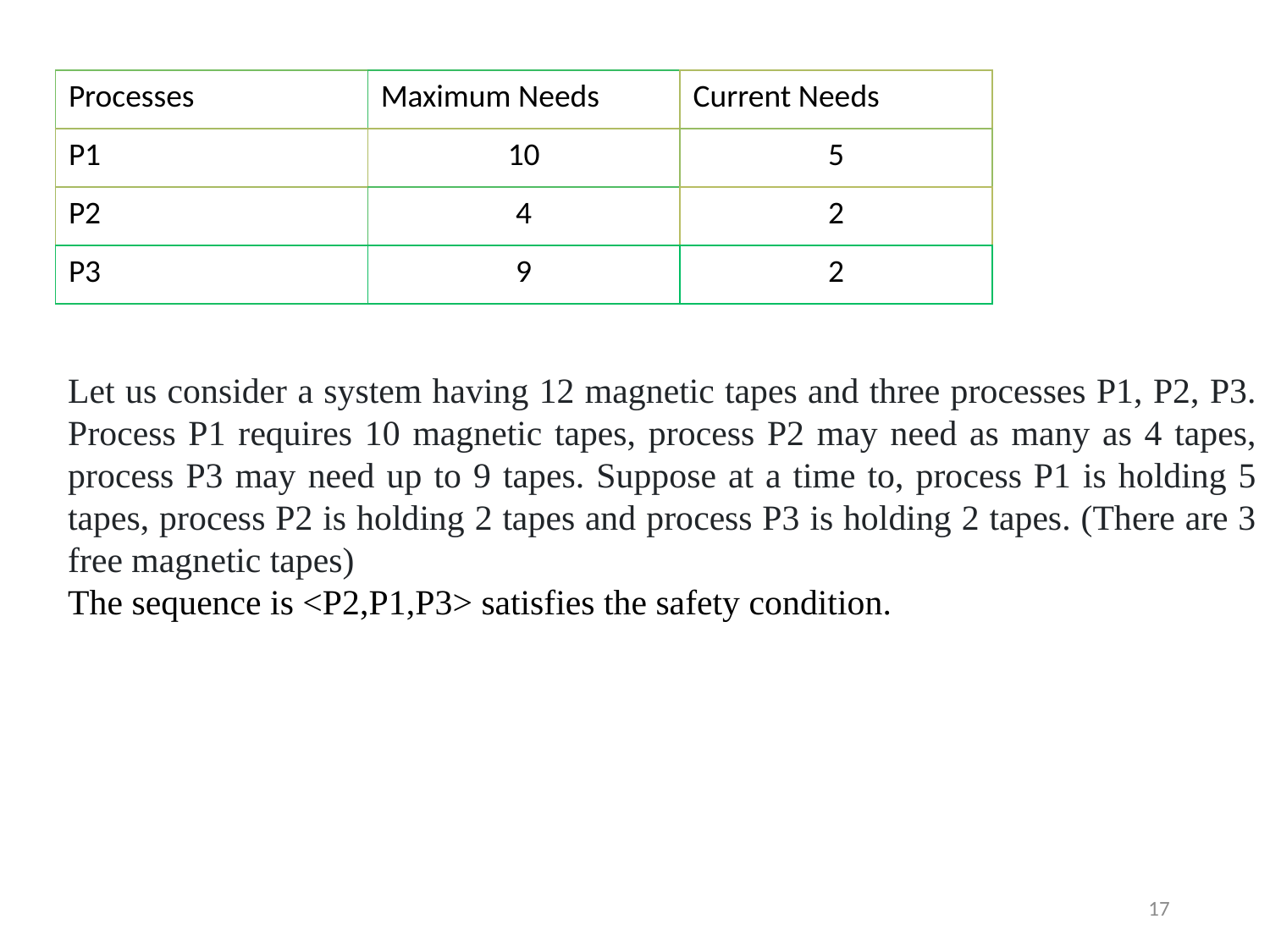

| Processes | Maximum Needs | Current Needs |
| --- | --- | --- |
| P1 | 10 | 5 |
| P2 | 4 | 2 |
| P3 | 9 | 2 |
Let us consider a system having 12 magnetic tapes and three processes P1, P2, P3. Process P1 requires 10 magnetic tapes, process P2 may need as many as 4 tapes, process P3 may need up to 9 tapes. Suppose at a time to, process P1 is holding 5 tapes, process P2 is holding 2 tapes and process P3 is holding 2 tapes. (There are 3 free magnetic tapes)
The sequence is <P2,P1,P3> satisfies the safety condition.

17